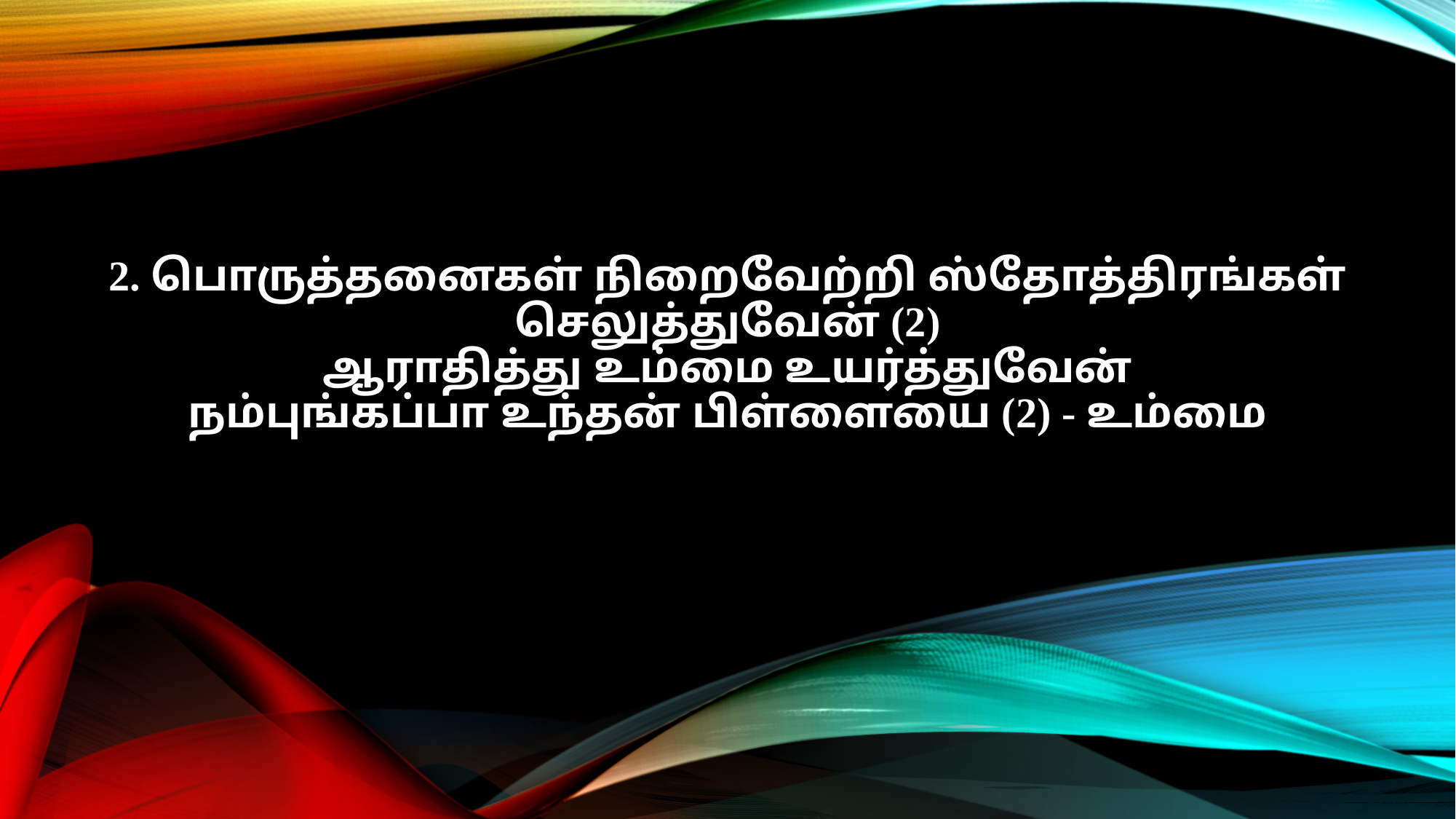

2. பொருத்தனைகள் நிறைவேற்றி ஸ்தோத்திரங்கள் செலுத்துவேன் (2)
ஆராதித்து உம்மை உயர்த்துவேன்
நம்புங்கப்பா உந்தன் பிள்ளையை (2) - உம்மை